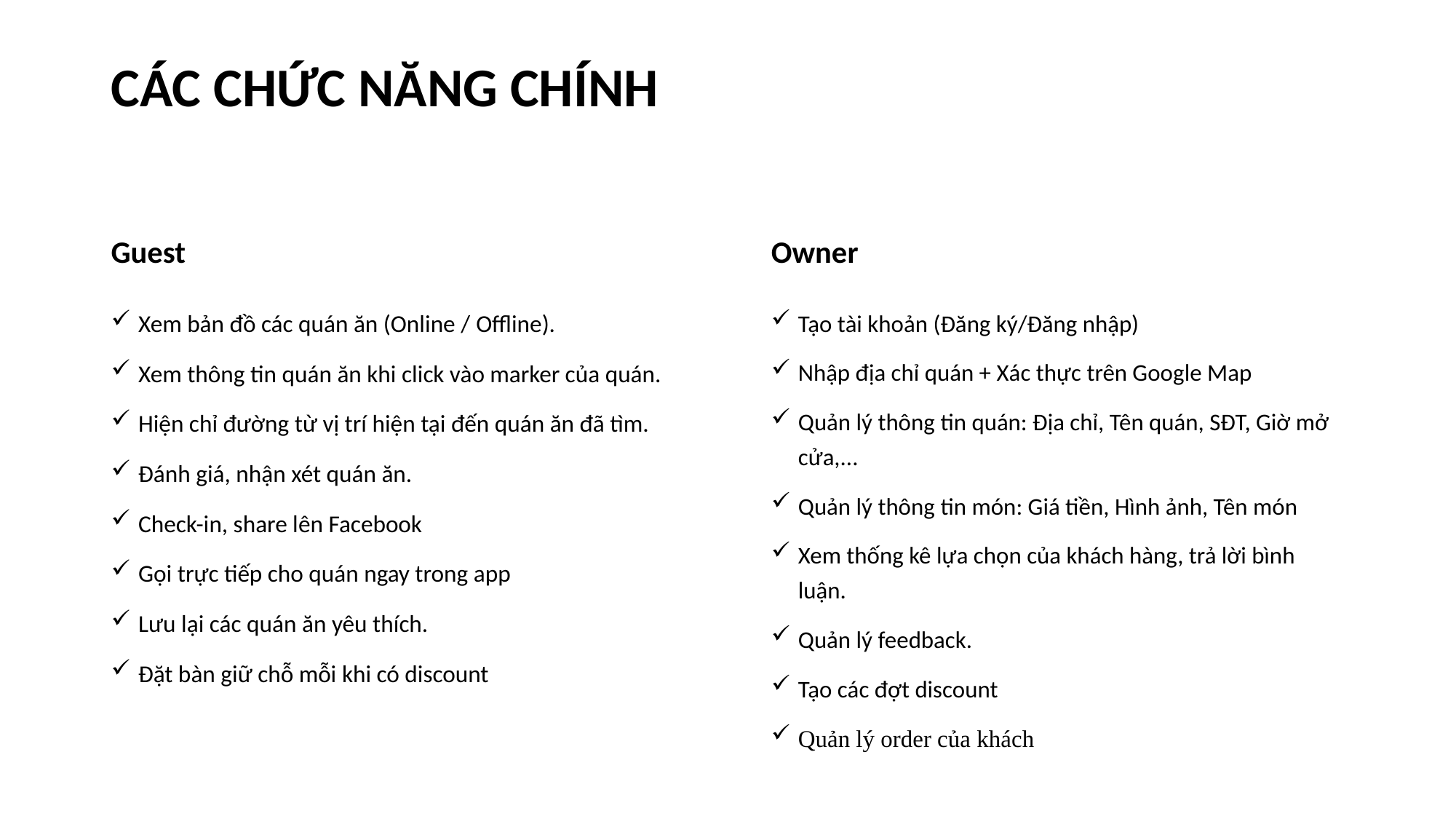

# CÁC CHỨC NĂNG CHÍNH
Guest
Owner
Xem bản đồ các quán ăn (Online / Offline).
Xem thông tin quán ăn khi click vào marker của quán.
Hiện chỉ đường từ vị trí hiện tại đến quán ăn đã tìm.
Đánh giá, nhận xét quán ăn.
Check-in, share lên Facebook
Gọi trực tiếp cho quán ngay trong app
Lưu lại các quán ăn yêu thích.
Đặt bàn giữ chỗ mỗi khi có discount
Tạo tài khoản (Đăng ký/Đăng nhập)
Nhập địa chỉ quán + Xác thực trên Google Map
Quản lý thông tin quán: Địa chỉ, Tên quán, SĐT, Giờ mở cửa,...
Quản lý thông tin món: Giá tiền, Hình ảnh, Tên món
Xem thống kê lựa chọn của khách hàng, trả lời bình luận.
Quản lý feedback.
Tạo các đợt discount
Quản lý order của khách
4